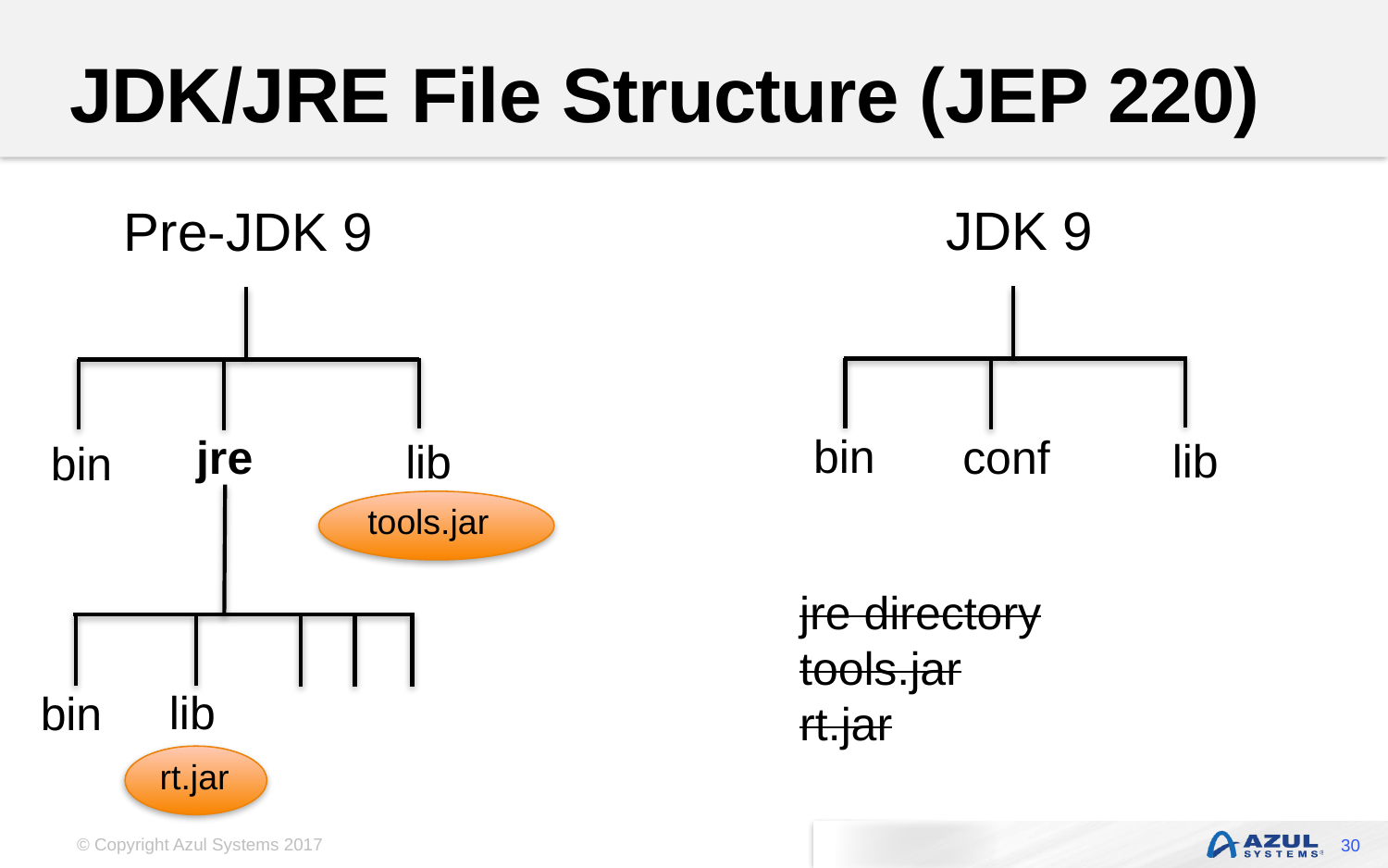

# JDK/JRE File Structure (JEP 220)
JDK 9
Pre-JDK 9
bin
conf
jre
lib
lib
bin

tools.jar
jre directory
tools.jar
rt.jar
lib
bin

rt.jar
30